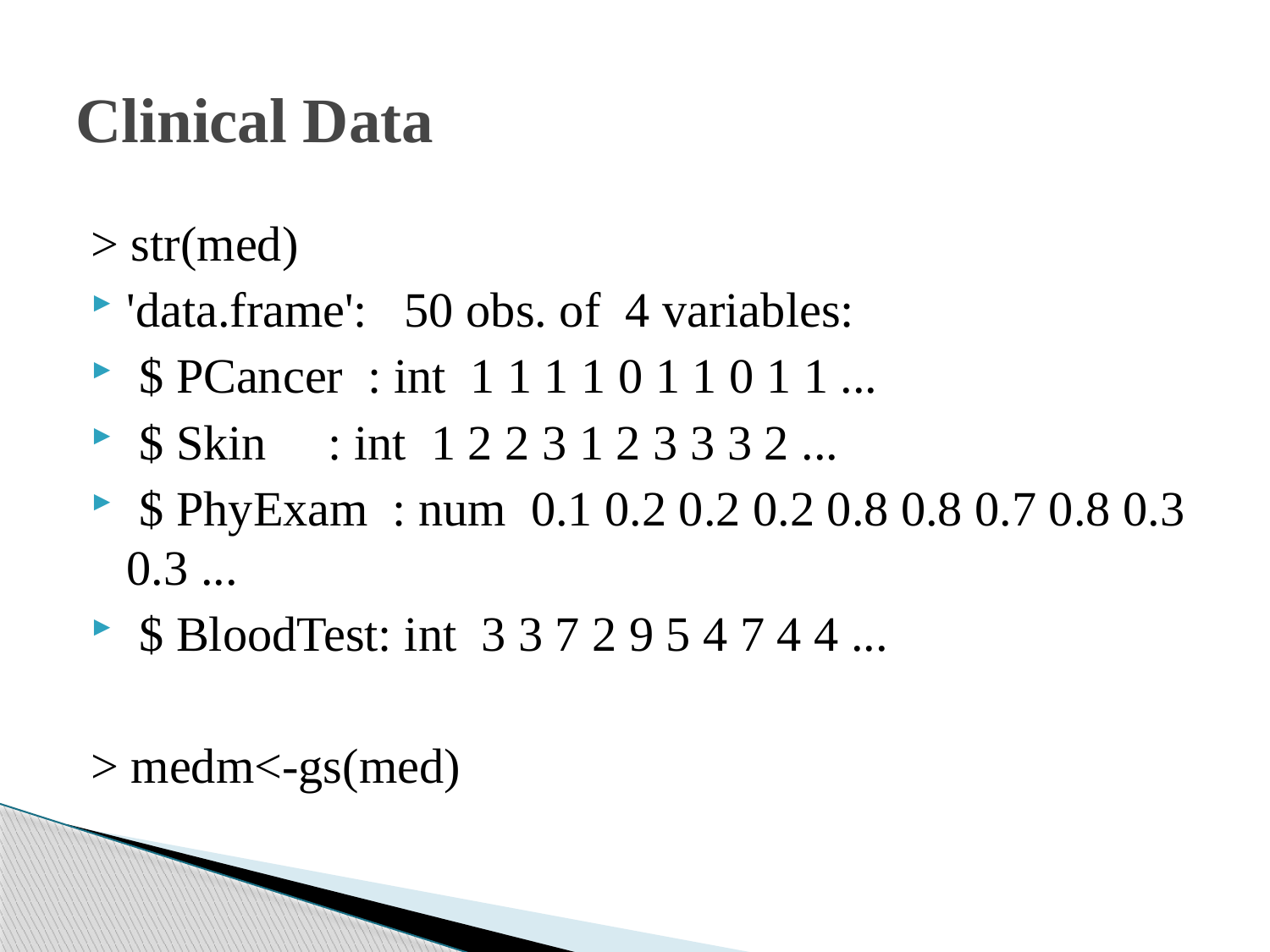

# Clinical Data
> str(med)
'data.frame':   50 obs. of  4 variables:
 $ PCancer  : int  1 1 1 1 0 1 1 0 1 1 ...
 $ Skin     : int  1 2 2 3 1 2 3 3 3 2 ...
 $ PhyExam  : num  0.1 0.2 0.2 0.2 0.8 0.8 0.7 0.8 0.3 0.3 ...
 $ BloodTest: int  3 3 7 2 9 5 4 7 4 4 ...

> medm<-gs(med)